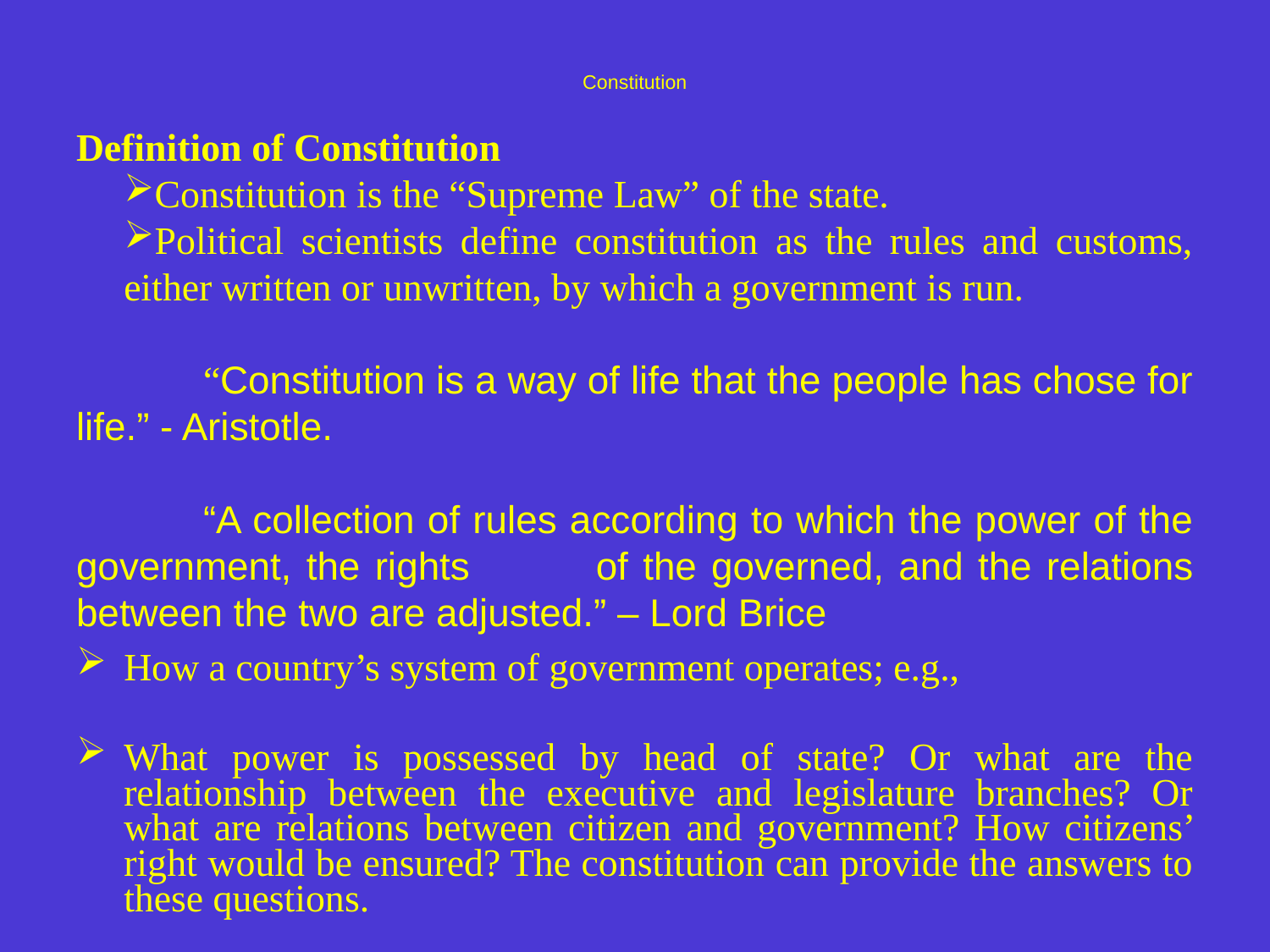

# Constitution
Definition of Constitution
Constitution is the “Supreme Law” of the state.
Political scientists define constitution as the rules and customs, either written or unwritten, by which a government is run.

	“Constitution is a way of life that the people has chose for life.” - Aristotle.

	“A collection of rules according to which the power of the government, the rights 	of the governed, and the relations between the two are adjusted.” – Lord Brice
How a country’s system of government operates; e.g.,

What power is possessed by head of state? Or what are the relationship between the executive and legislature branches? Or what are relations between citizen and government? How citizens’ right would be ensured? The constitution can provide the answers to these questions.